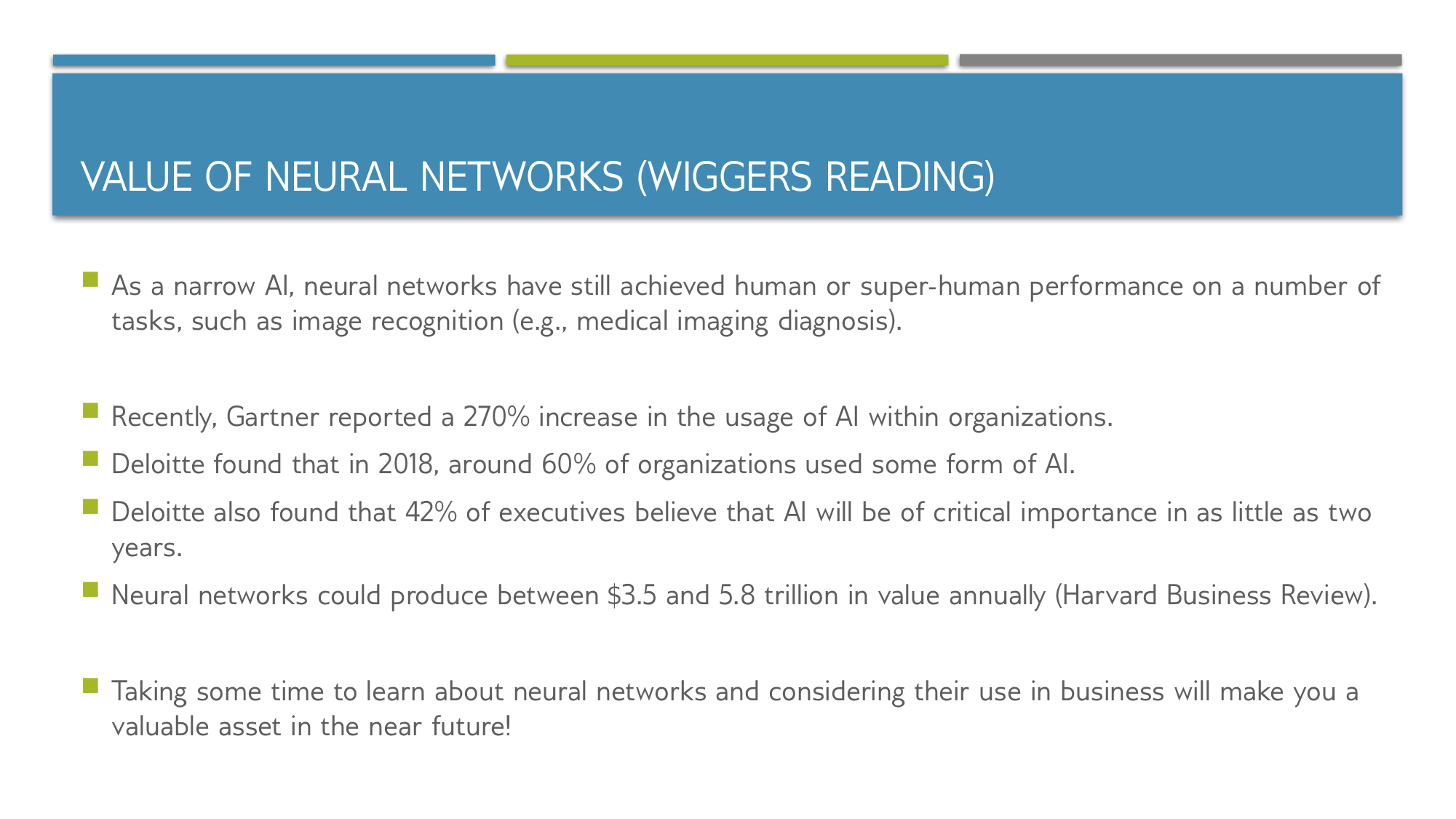

# Value of Neural Networks (Wiggers Reading)
As a narrow AI, neural networks have still achieved human or super-human performance on a number of tasks, such as image recognition (e.g., medical imaging diagnosis).

Recently, Gartner reported a 270% increase in the usage of AI within organizations.
Deloitte found that in 2018, around 60% of organizations used some form of AI.
Deloitte also found that 42% of executives believe that AI will be of critical importance in as little as two years.
Neural networks could produce between $3.5 and 5.8 trillion in value annually (Harvard Business Review).

Taking some time to learn about neural networks and considering their use in business will make you a valuable asset in the near future!